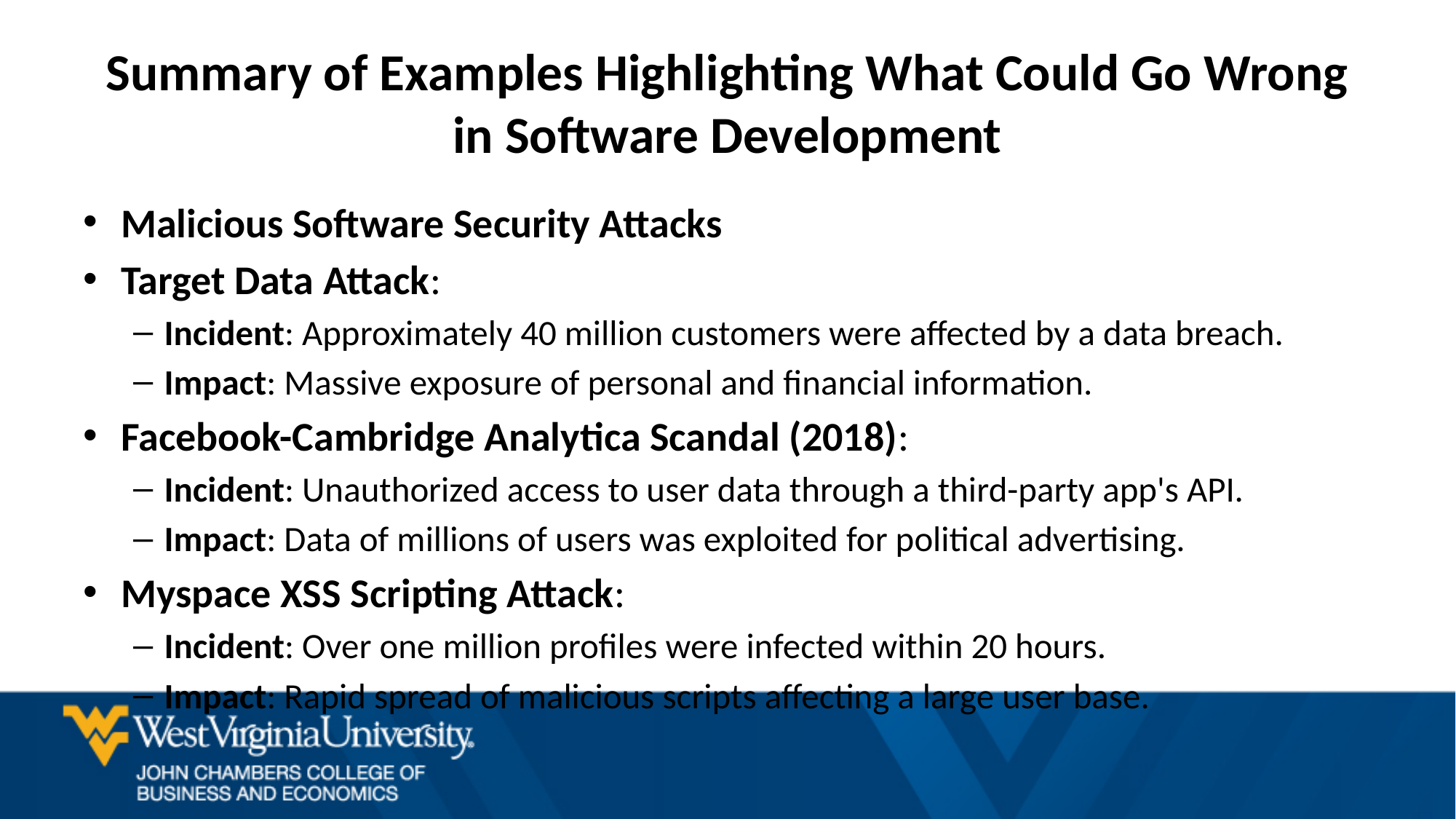

# Summary of Examples Highlighting What Could Go Wrong in Software Development
Malicious Software Security Attacks
Target Data Attack:
Incident: Approximately 40 million customers were affected by a data breach.
Impact: Massive exposure of personal and financial information.
Facebook-Cambridge Analytica Scandal (2018):
Incident: Unauthorized access to user data through a third-party app's API.
Impact: Data of millions of users was exploited for political advertising.
Myspace XSS Scripting Attack:
Incident: Over one million profiles were infected within 20 hours.
Impact: Rapid spread of malicious scripts affecting a large user base.